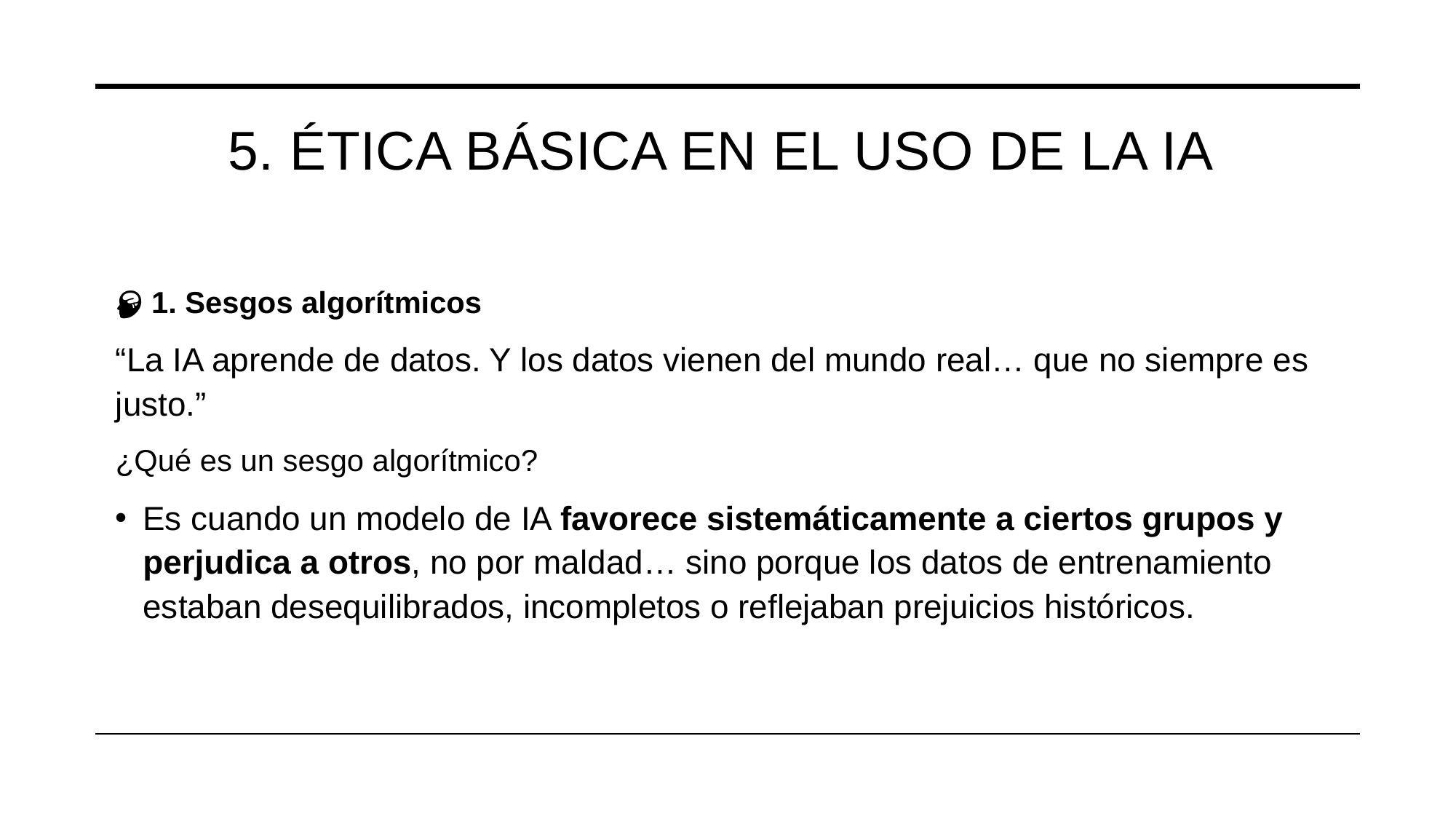

# 5. Ética básica en el uso de la IA

🧠 1. Sesgos algorítmicos
“La IA aprende de datos. Y los datos vienen del mundo real… que no siempre es justo.”
¿Qué es un sesgo algorítmico?
Es cuando un modelo de IA favorece sistemáticamente a ciertos grupos y perjudica a otros, no por maldad… sino porque los datos de entrenamiento estaban desequilibrados, incompletos o reflejaban prejuicios históricos.